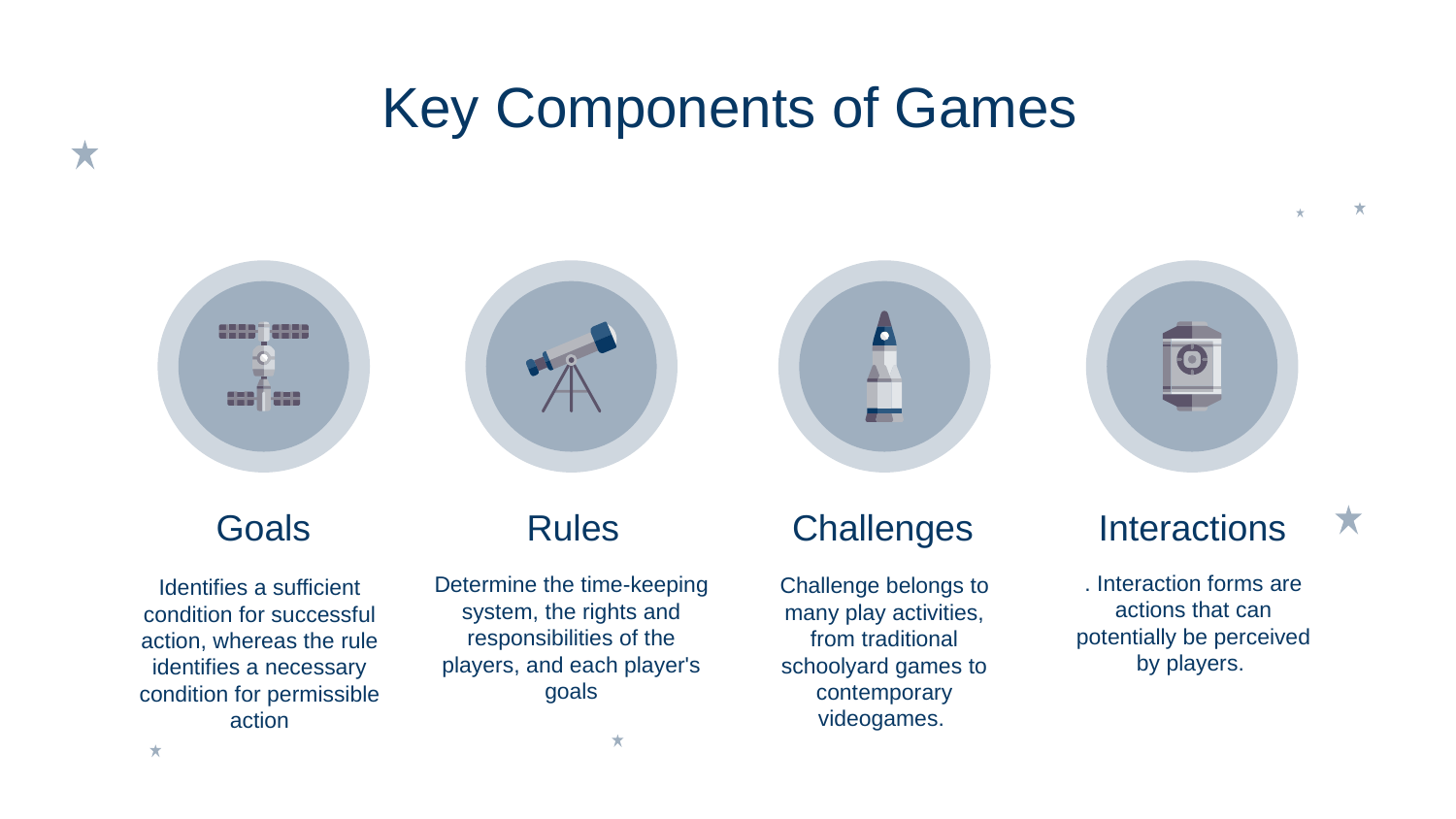

Key Components of Games

# Goals
Rules
Challenges
Interactions
. Interaction forms are actions that can potentially be perceived by players.
Determine the time-keeping system, the rights and responsibilities of the players, and each player's goals
Challenge belongs to many play activities, from traditional schoolyard games to contemporary videogames.
Identifies a sufficient condition for successful action, whereas the rule identifies a necessary condition for permissible action